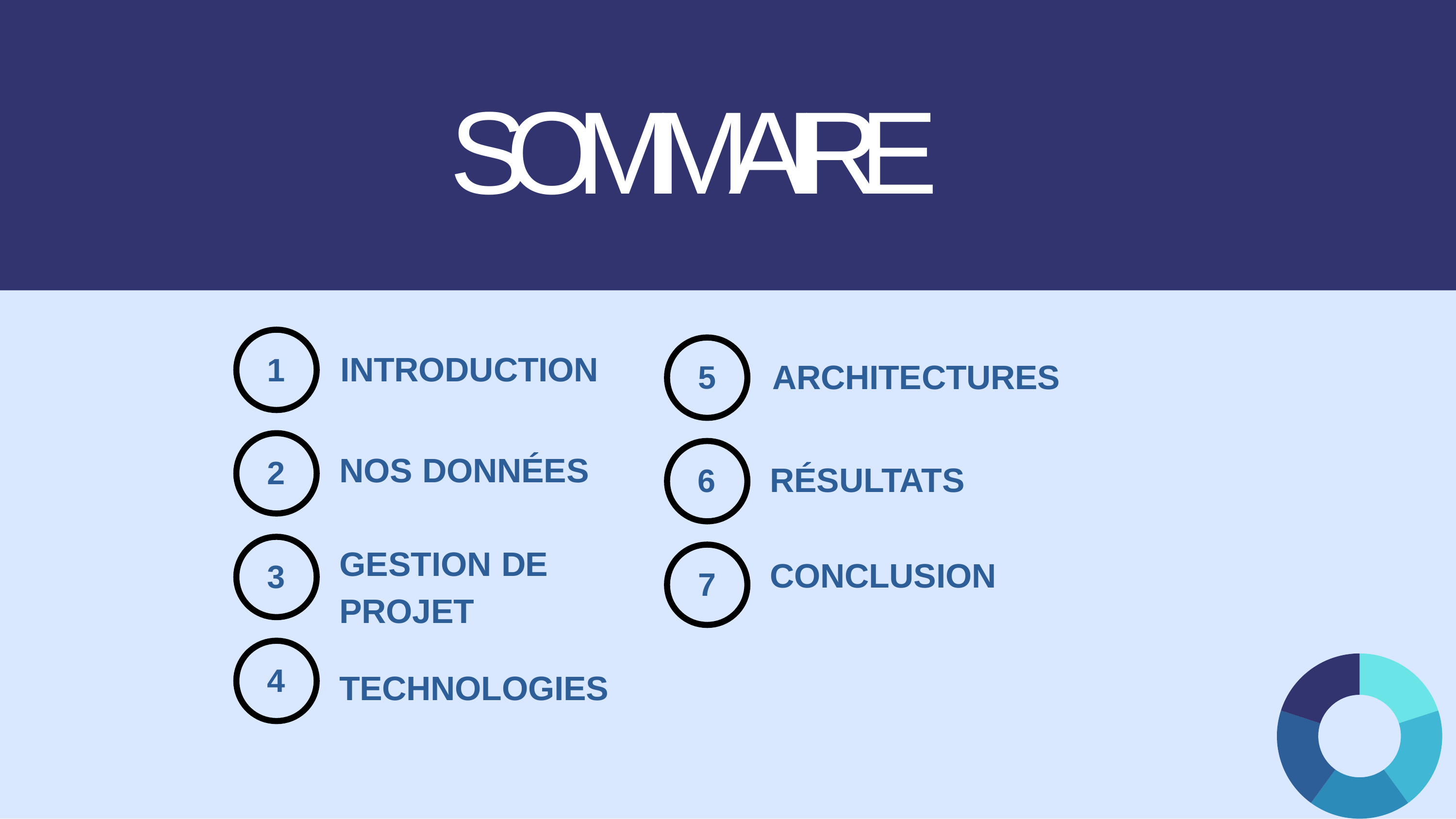

# SOMMAIRE

1	INTRODUCTION
ARCHITECTURES
6	RÉSULTATS CONCLUSION
5

NOS DONNÉES
2
GESTION DE PROJET

3
7

4
TECHNOLOGIES